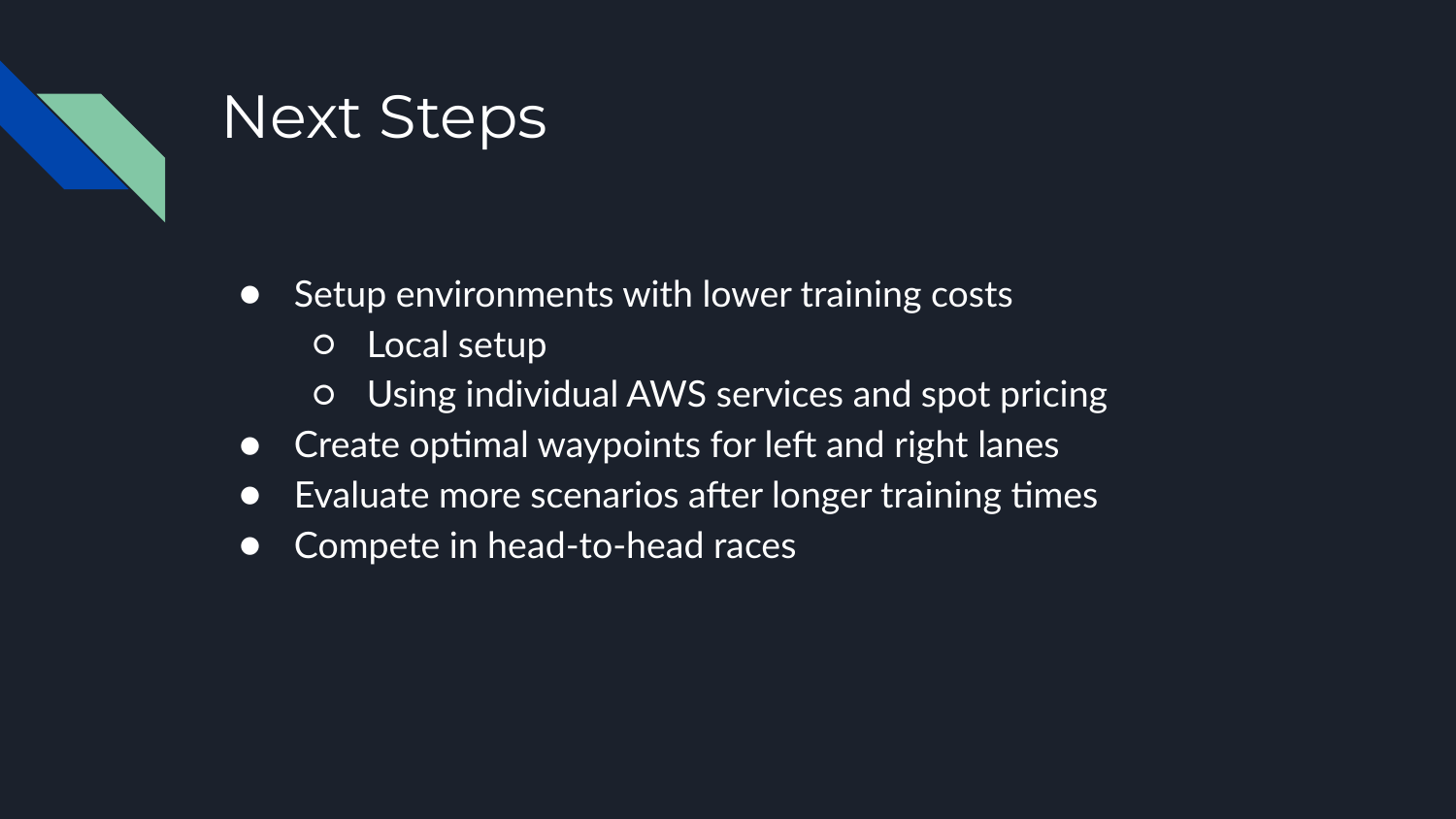

# Next Steps
Setup environments with lower training costs
Local setup
Using individual AWS services and spot pricing
Create optimal waypoints for left and right lanes
Evaluate more scenarios after longer training times
Compete in head-to-head races